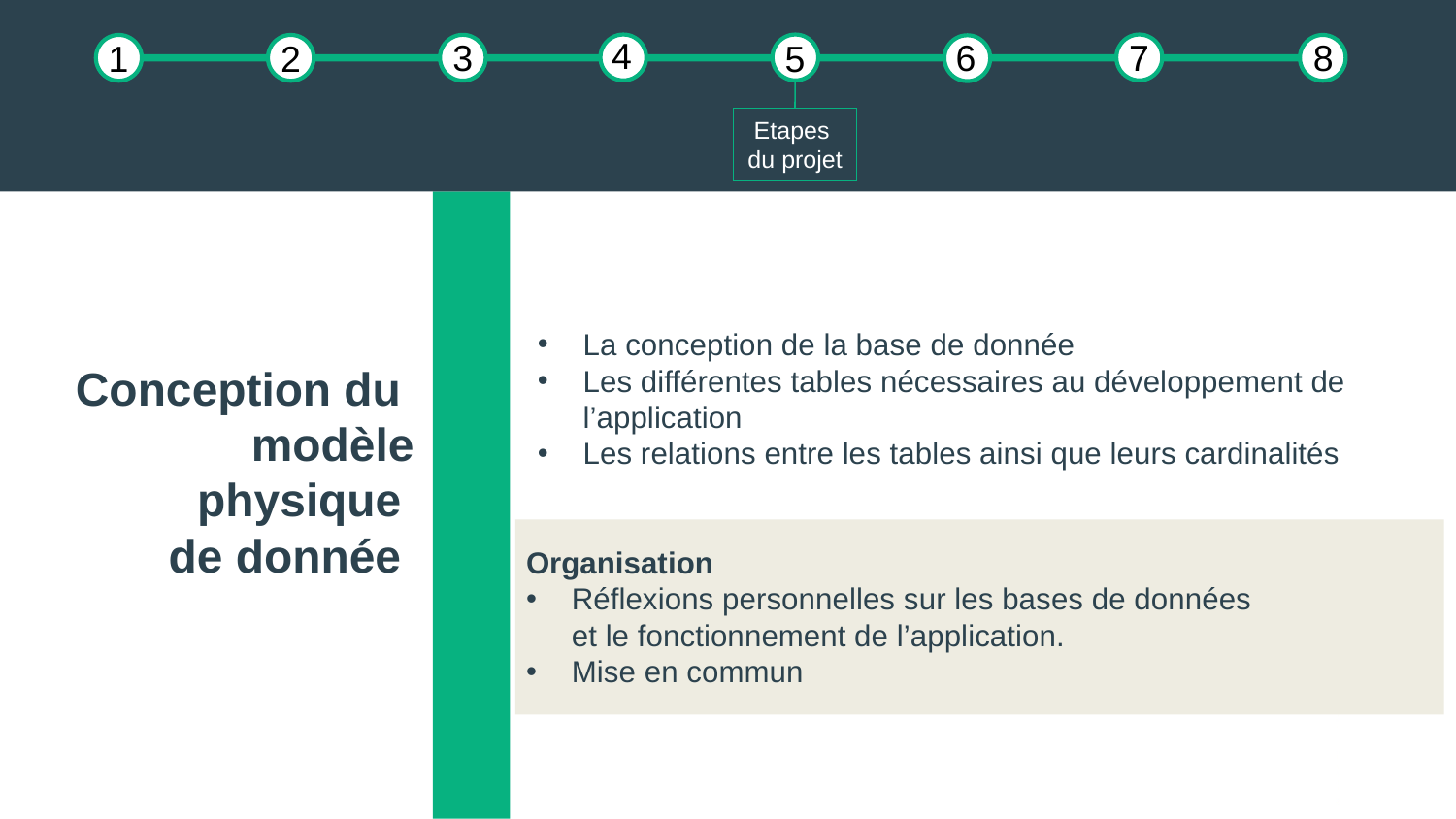

4
3
6
7
8
1
2
5

Etapes
du projet

La conception de la base de donnée
Les différentes tables nécessaires au développement de
	l’application
Les relations entre les tables ainsi que leurs cardinalités
Conception du
modèle physique
de donnée

Organisation
Réflexions personnelles sur les bases de données
et le fonctionnement de l’application.
Mise en commun